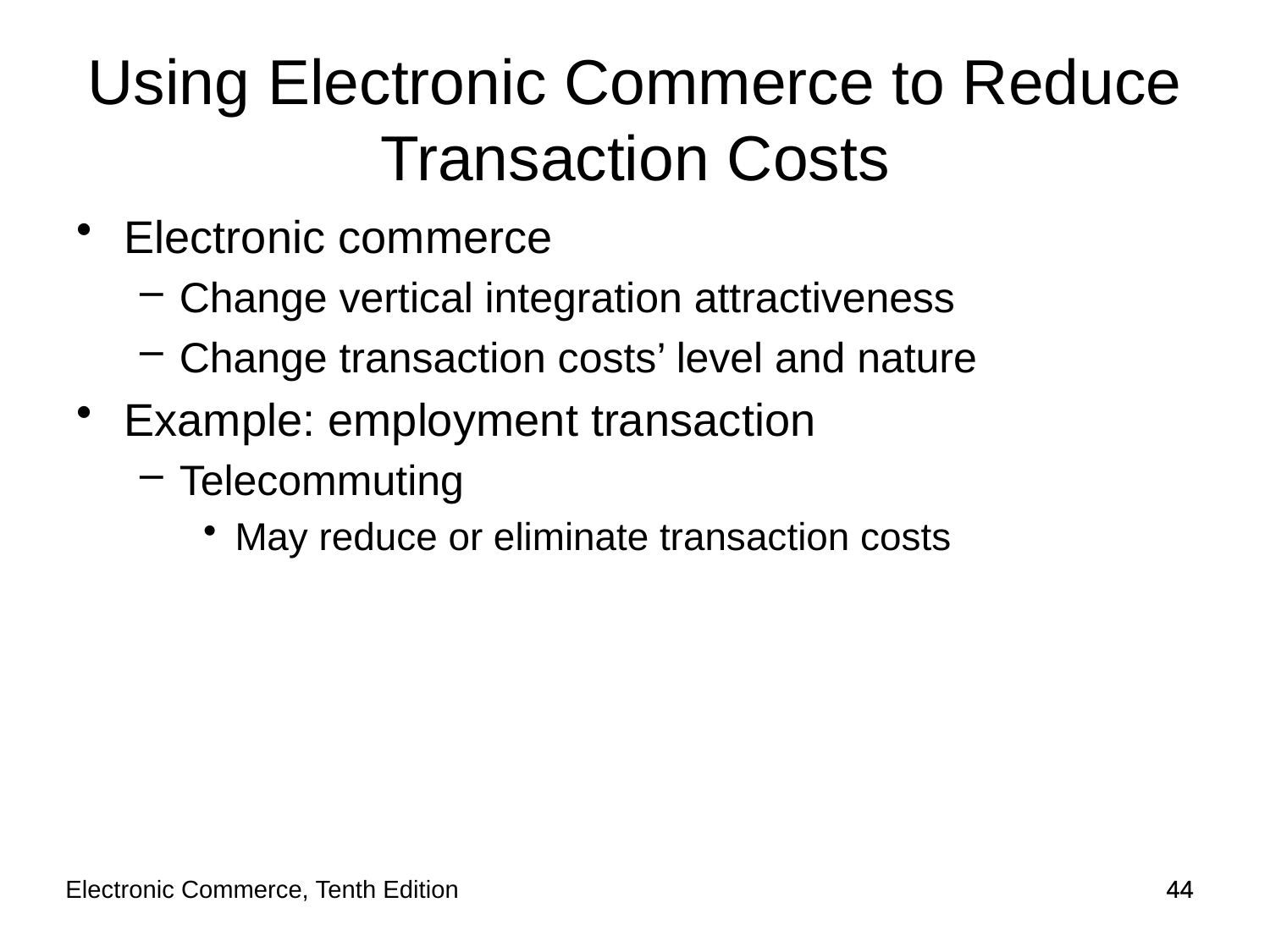

Using Electronic Commerce to Reduce Transaction Costs
Electronic commerce
Change vertical integration attractiveness
Change transaction costs’ level and nature
Example: employment transaction
Telecommuting
May reduce or eliminate transaction costs
Electronic Commerce, Tenth Edition
44
44